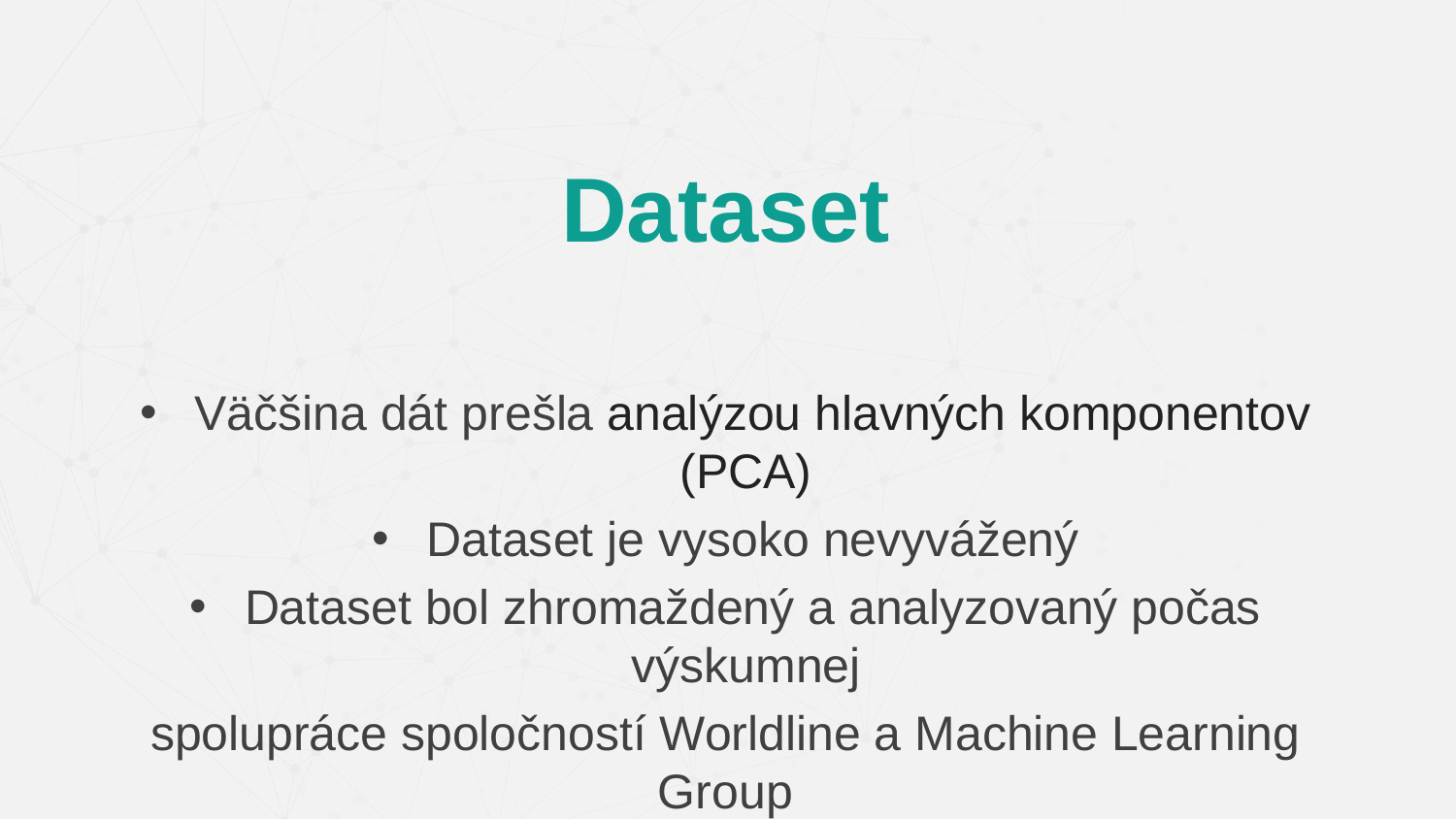

# Dataset
Väčšina dát prešla analýzou hlavných komponentov (PCA)
Dataset je vysoko nevyvážený
Dataset bol zhromaždený a analyzovaný počas výskumnej
spolupráce spoločností Worldline a Machine Learning Group